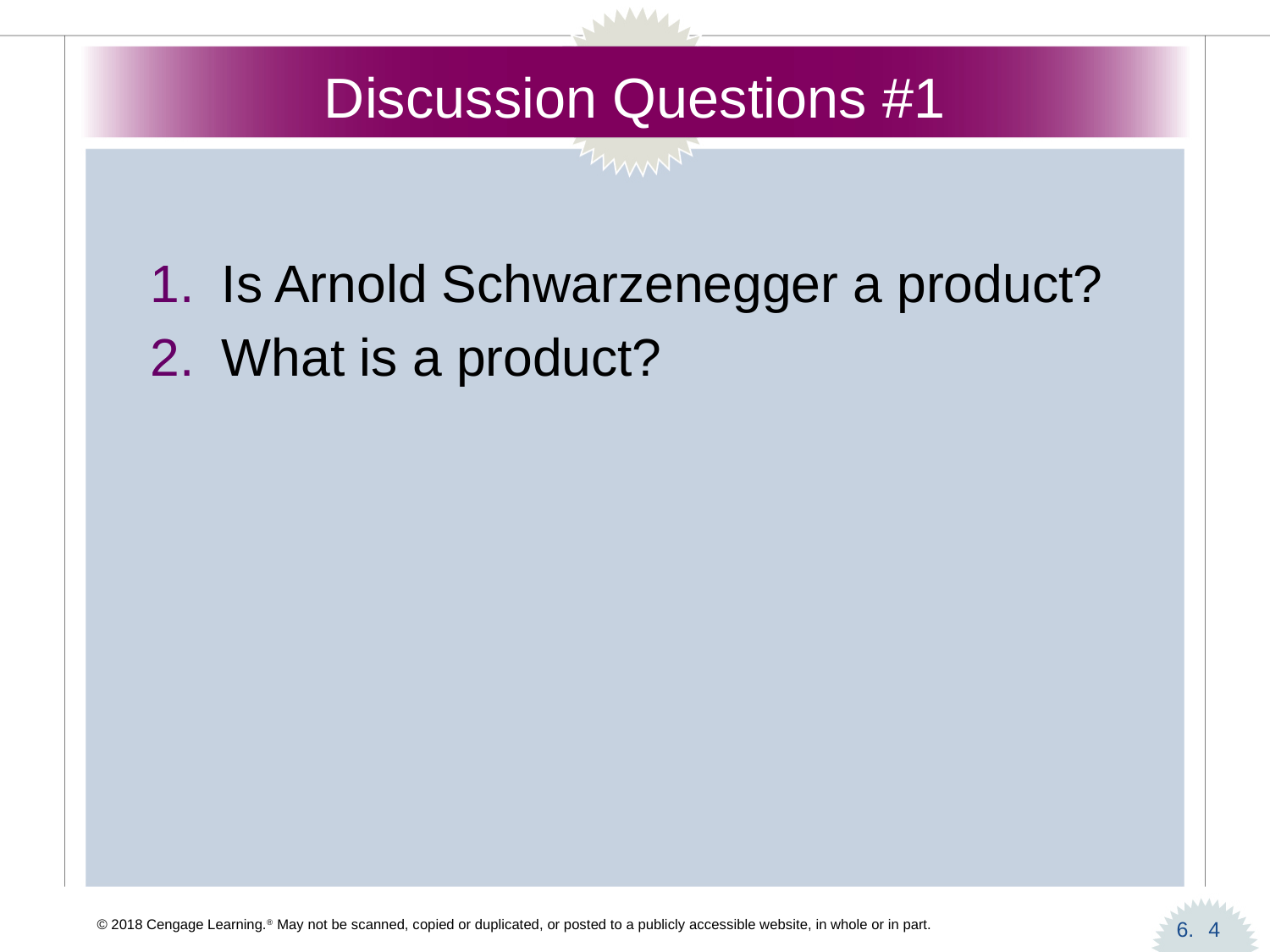

# Discussion Questions #1
Is Arnold Schwarzenegger a product?
What is a product?

4